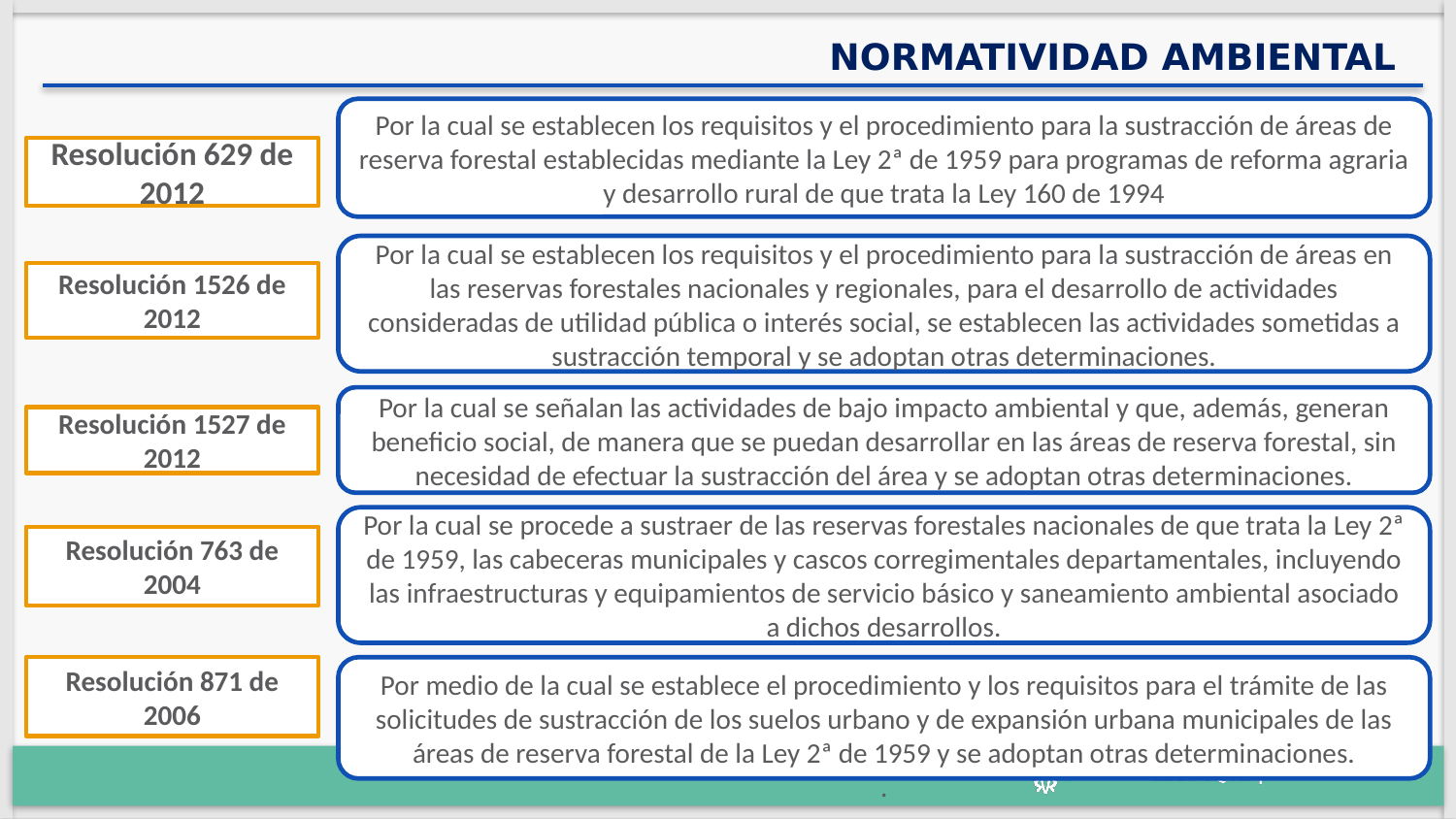

NORMATIVIDAD AMBIENTAL
Por la cual se establecen los requisitos y el procedimiento para la sustracción de áreas de reserva forestal establecidas mediante la Ley 2ª de 1959 para programas de reforma agraria y desarrollo rural de que trata la Ley 160 de 1994
Resolución 629 de 2012
Por la cual se establecen los requisitos y el procedimiento para la sustracción de áreas en las reservas forestales nacionales y regionales, para el desarrollo de actividades consideradas de utilidad pública o interés social, se establecen las actividades sometidas a sustracción temporal y se adoptan otras determinaciones.
Resolución 1526 de 2012
Por la cual se señalan las actividades de bajo impacto ambiental y que, además, generan beneficio social, de manera que se puedan desarrollar en las áreas de reserva forestal, sin necesidad de efectuar la sustracción del área y se adoptan otras determinaciones.
Resolución 1527 de 2012
Por la cual se procede a sustraer de las reservas forestales nacionales de que trata la Ley 2ª de 1959, las cabeceras municipales y cascos corregimentales departamentales, incluyendo las infraestructuras y equipamientos de servicio básico y saneamiento ambiental asociado a dichos desarrollos.
Resolución 763 de 2004
Resolución 871 de 2006

Por medio de la cual se establece el procedimiento y los requisitos para el trámite de las solicitudes de sustracción de los suelos urbano y de expansión urbana municipales de las áreas de reserva forestal de la Ley 2ª de 1959 y se adoptan otras determinaciones.
.